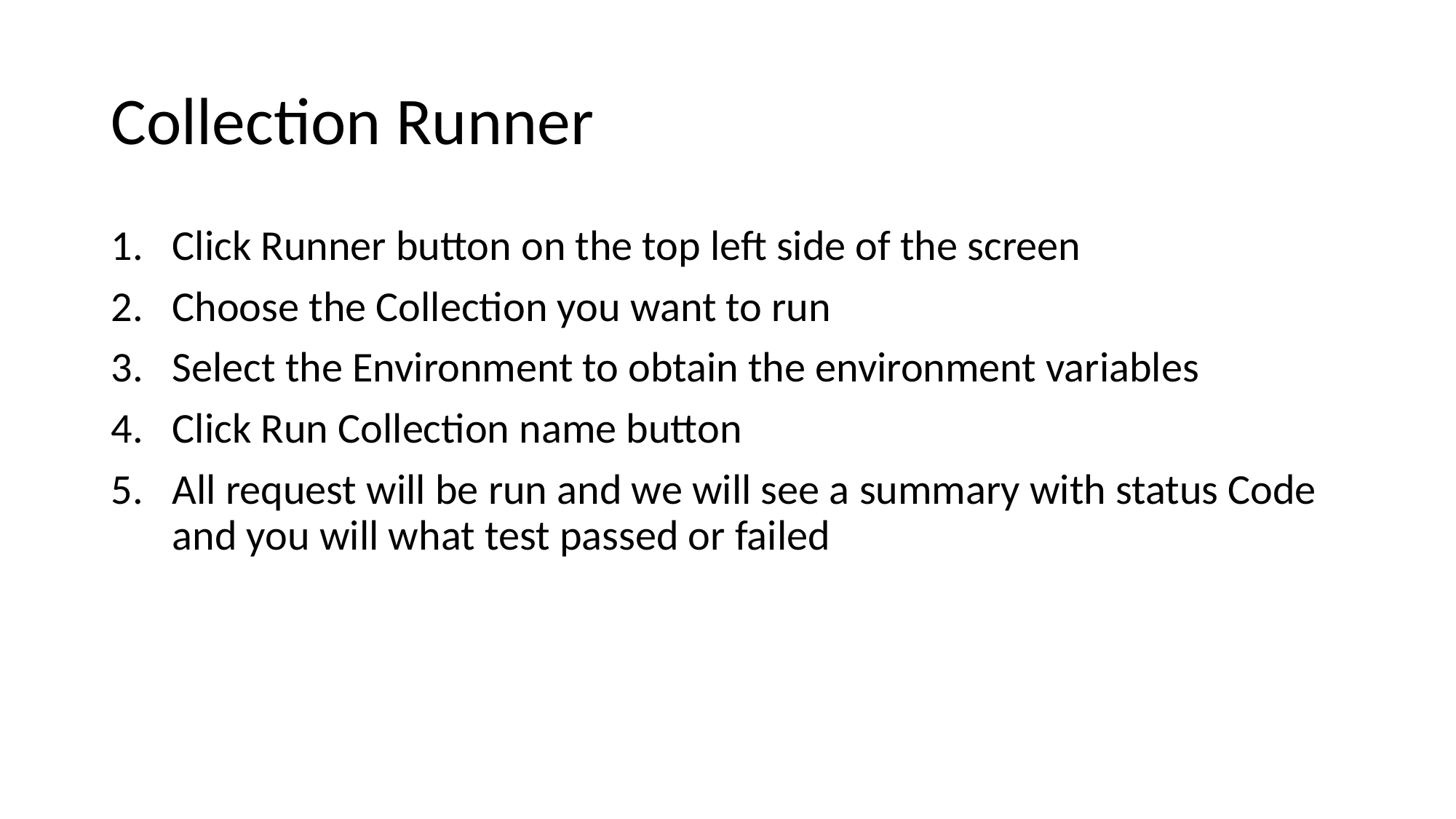

# Collection Runner
Click Runner button on the top left side of the screen
Choose the Collection you want to run
Select the Environment to obtain the environment variables
Click Run Collection name button
All request will be run and we will see a summary with status Code and you will what test passed or failed